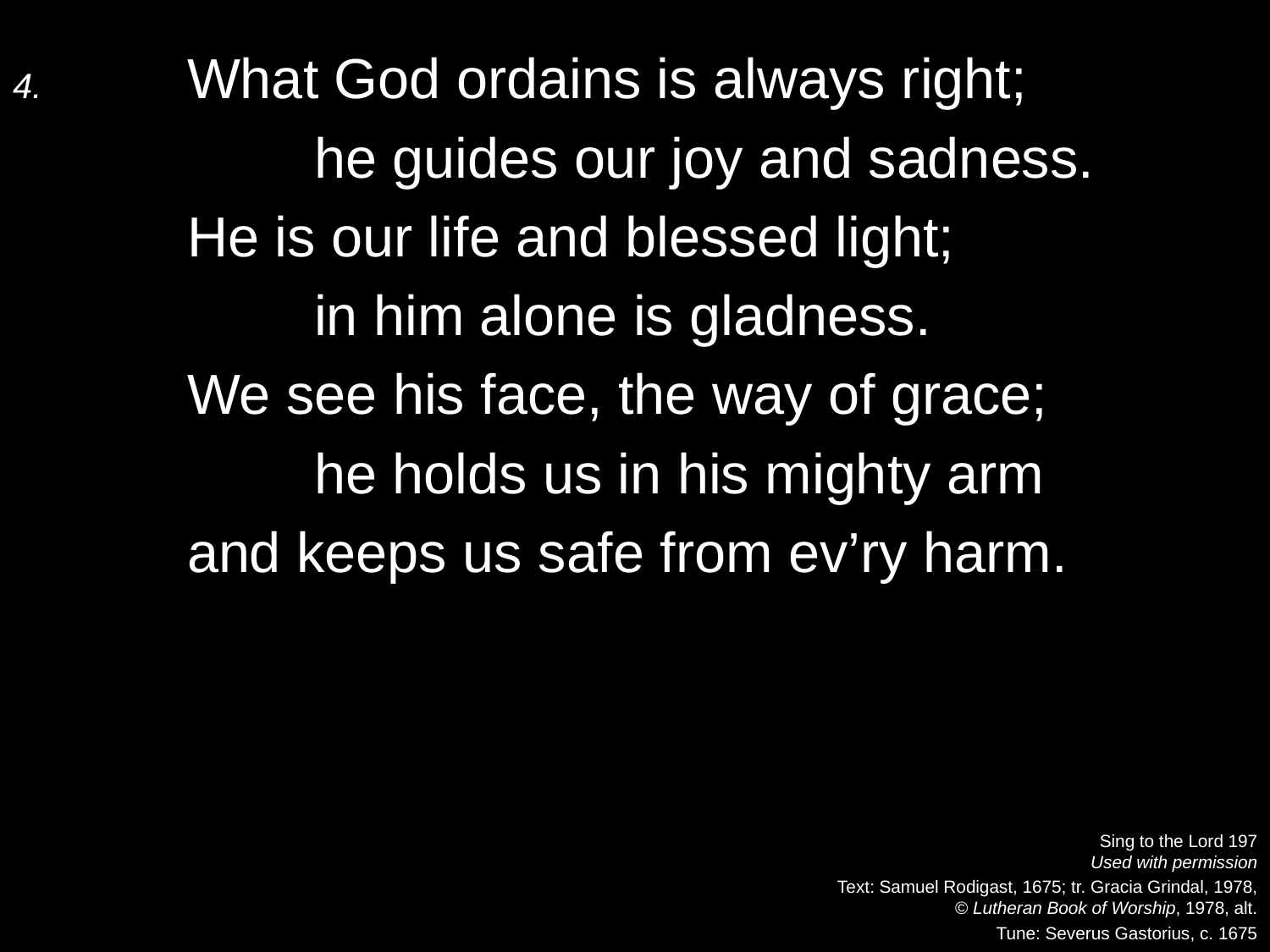

4.	What God ordains is always right;
		he guides our joy and sadness.
	He is our life and blessed light;
		in him alone is gladness.
	We see his face, the way of grace;
		he holds us in his mighty arm
	and keeps us safe from ev’ry harm.
Sing to the Lord 197
Used with permission
Text: Samuel Rodigast, 1675; tr. Gracia Grindal, 1978,
© Lutheran Book of Worship, 1978, alt.
Tune: Severus Gastorius, c. 1675